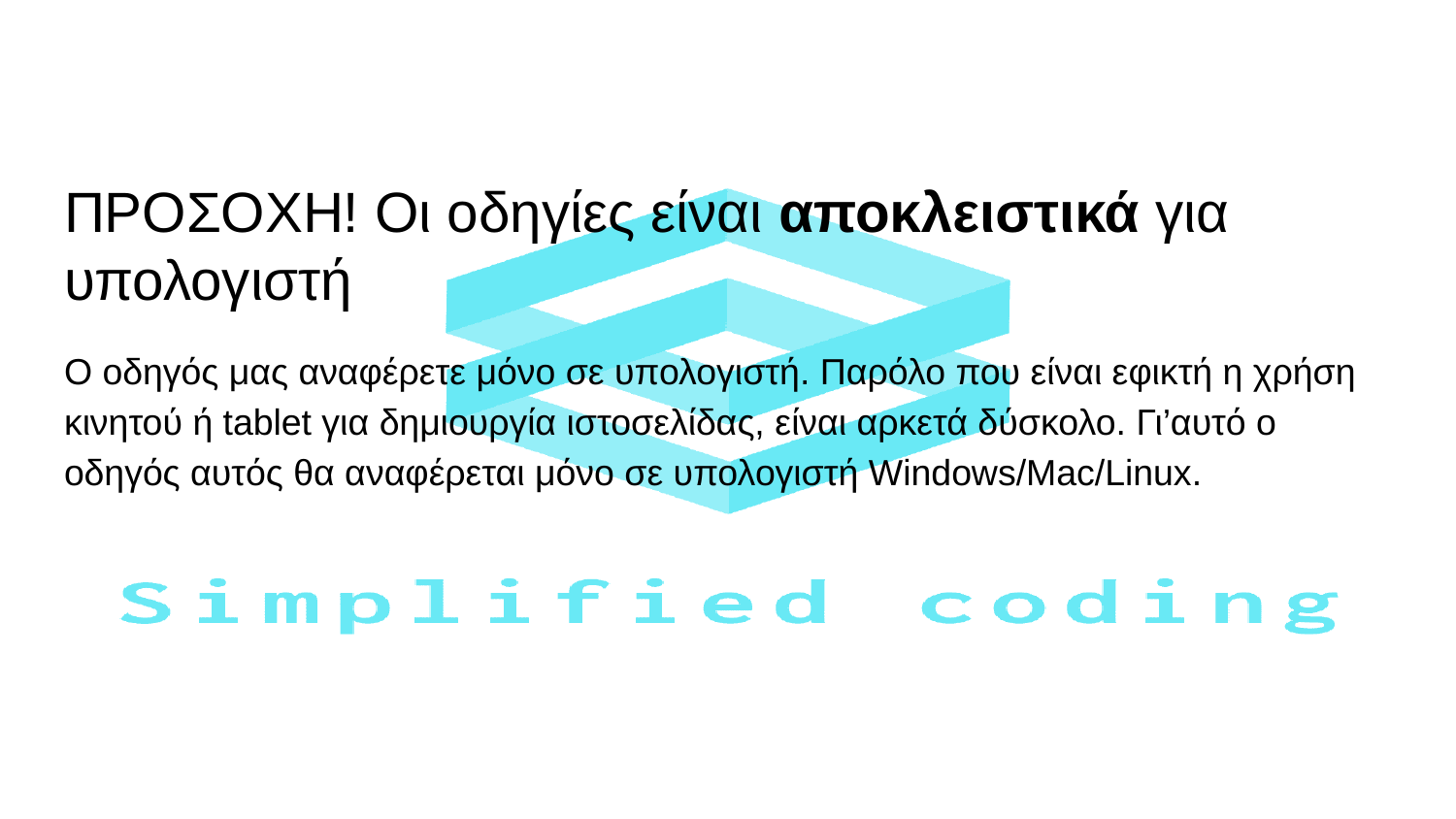

# ΠΡΟΣΟΧΗ! Οι οδηγίες είναι αποκλειστικά για υπολογιστή
Ο οδηγός μας αναφέρετε μόνο σε υπολογιστή. Παρόλο που είναι εφικτή η χρήση κινητού ή tablet για δημιουργία ιστοσελίδας, είναι αρκετά δύσκολο. Γι’αυτό ο οδηγός αυτός θα αναφέρεται μόνο σε υπολογιστή Windows/Mac/Linux.